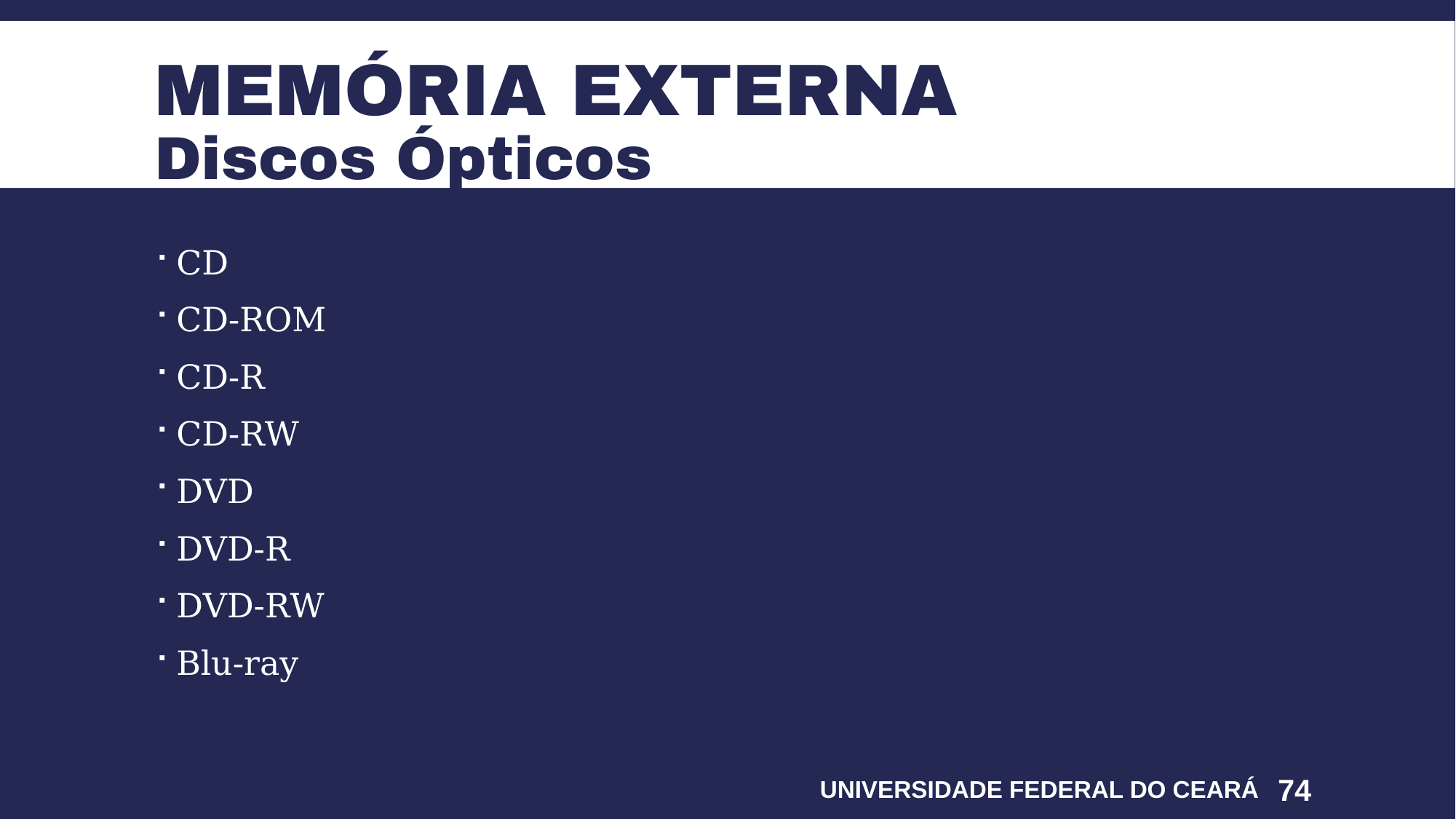

# Memória Externa Discos Ópticos
CD
CD-ROM
CD-R
CD-RW
DVD
DVD-R
DVD-RW
Blu-ray
UNIVERSIDADE FEDERAL DO CEARÁ
74